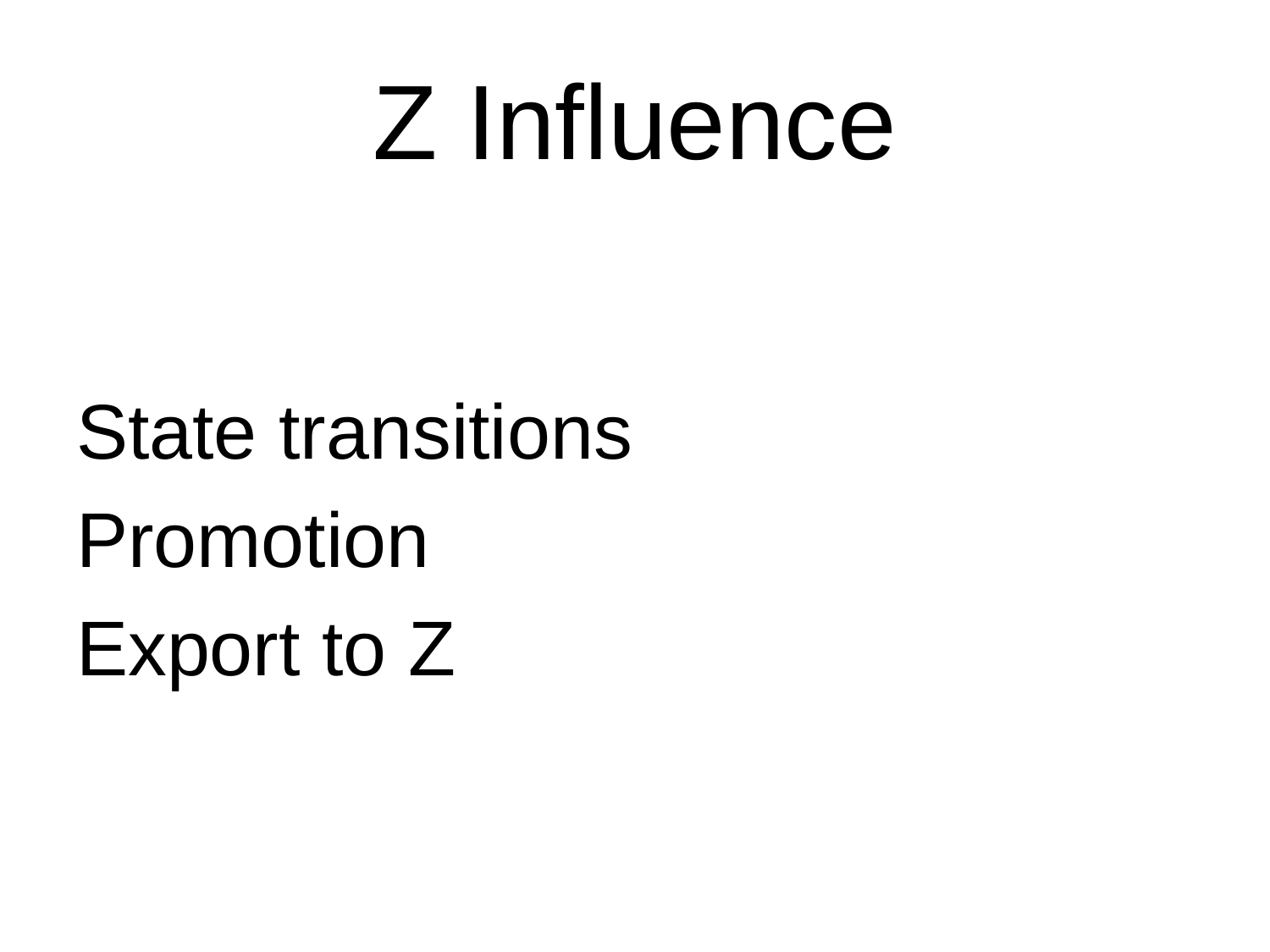

# Z Influence
State transitions
Promotion
Export to Z